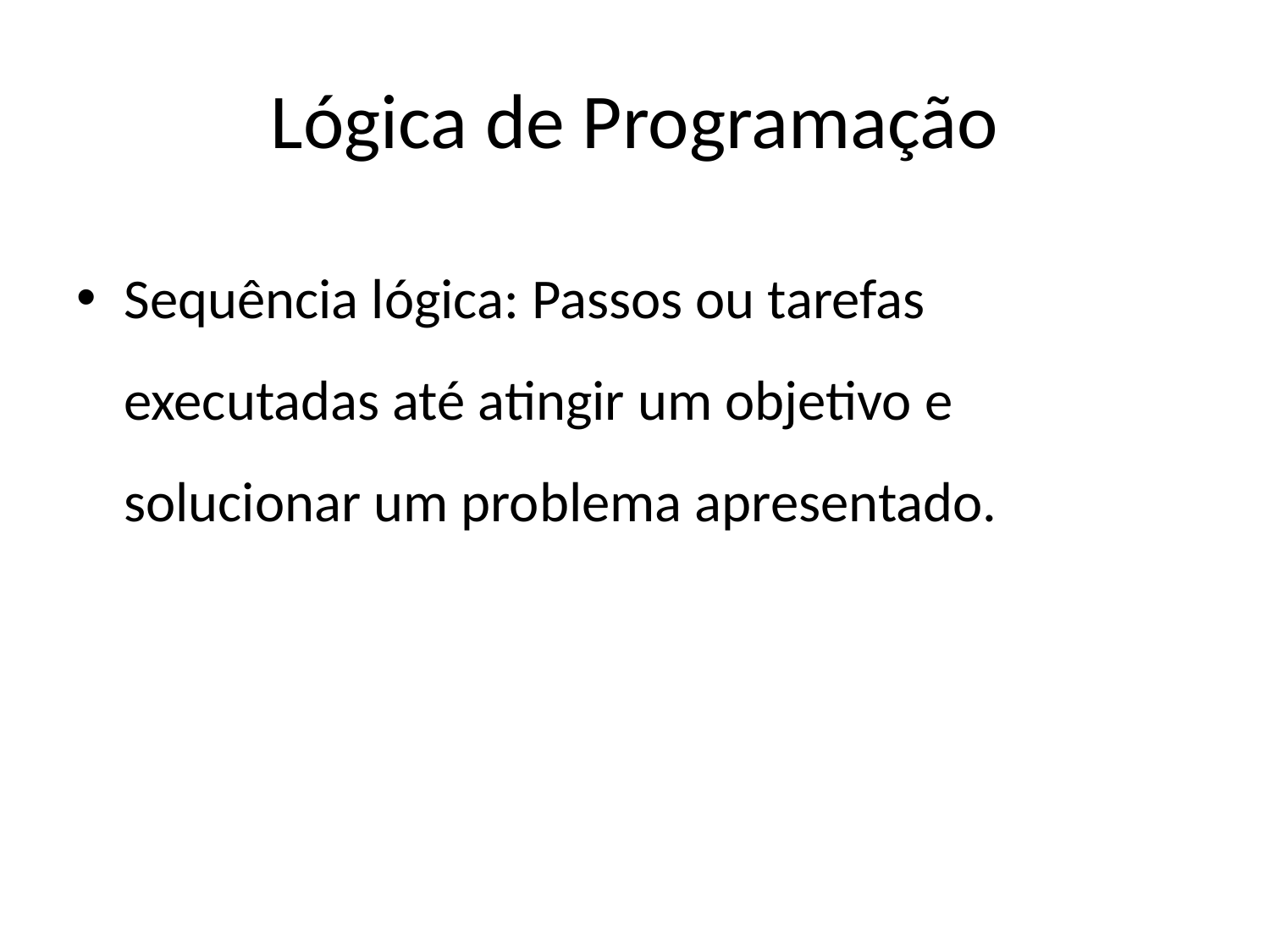

# Lógica de Programação
Sequência lógica: Passos ou tarefas executadas até atingir um objetivo e solucionar um problema apresentado.